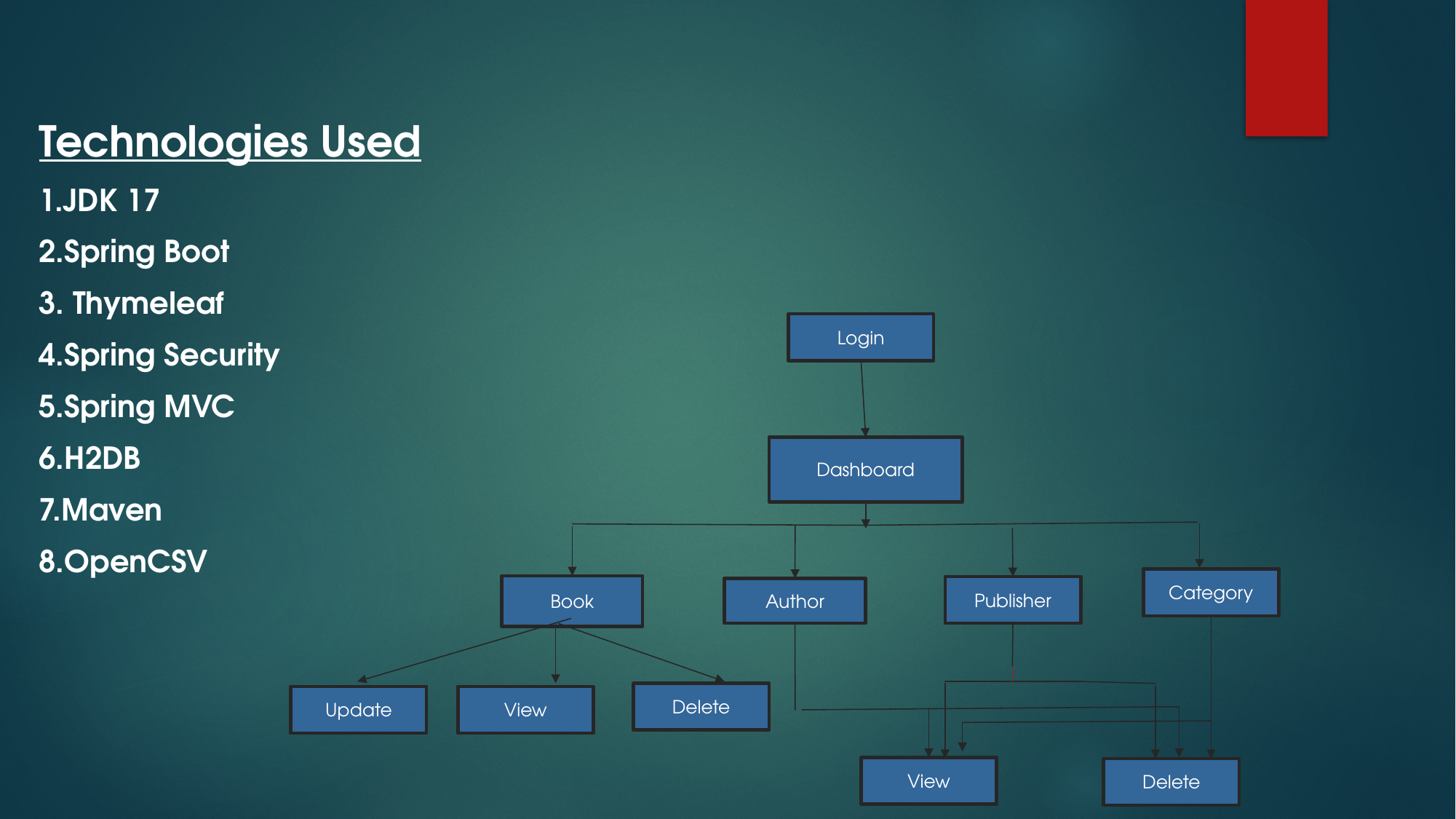

Technologies Used
1.JDK 17
2.Spring Boot
3. Thymeleaf
4.Spring Security
5.Spring MVC
6.H2DB
7.Maven
8.OpenCSV

Login
Dashboard

Book
Publisher
Author
Category
Delete
Update
View
View
Delete